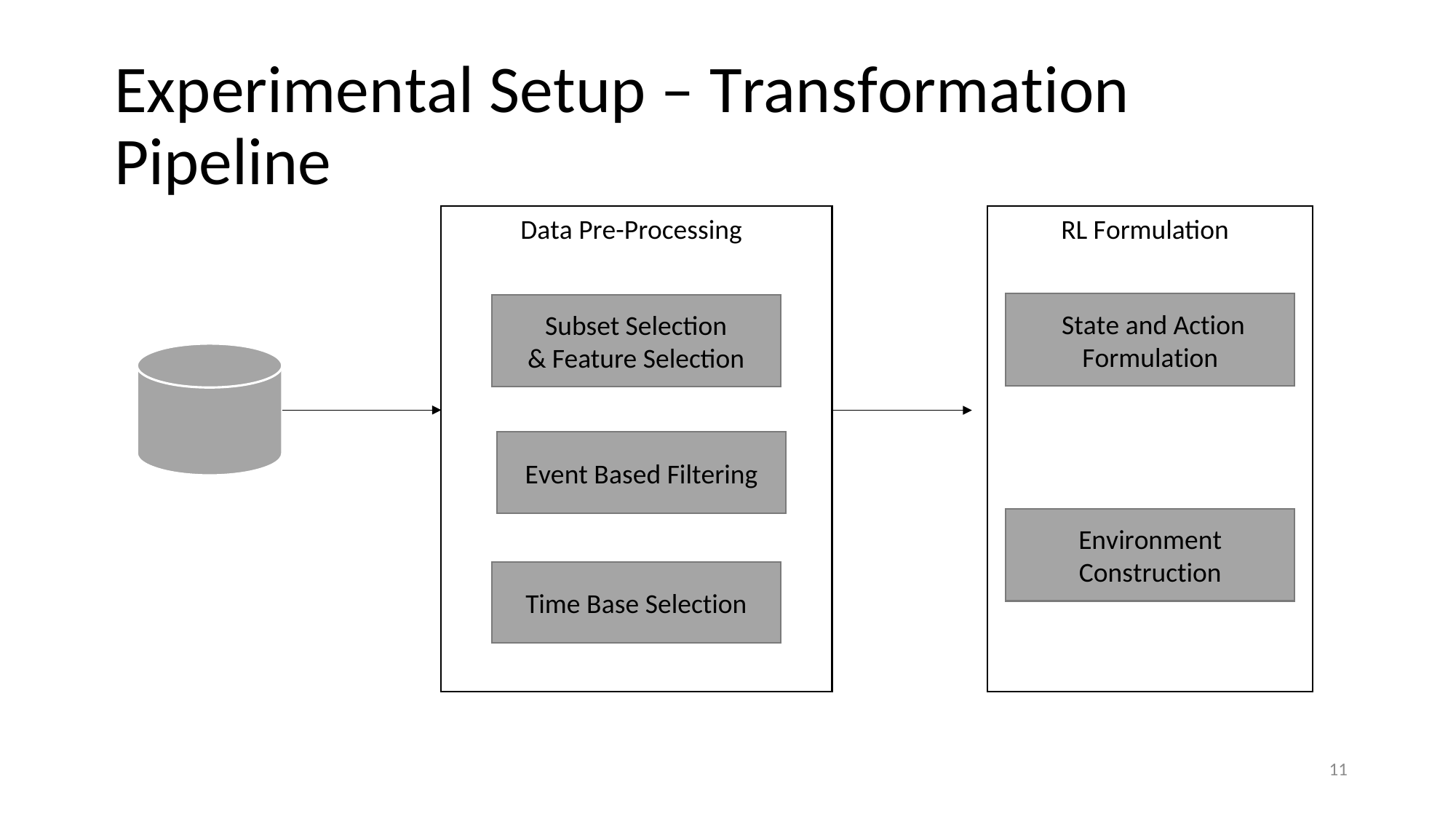

# Experimental Setup – Transformation Pipeline

RL Formulation

Data Pre-Processing
 State and Action Formulation
Subset Selection
& Feature Selection

Event Based Filtering
Environment Construction
Time Base Selection
11